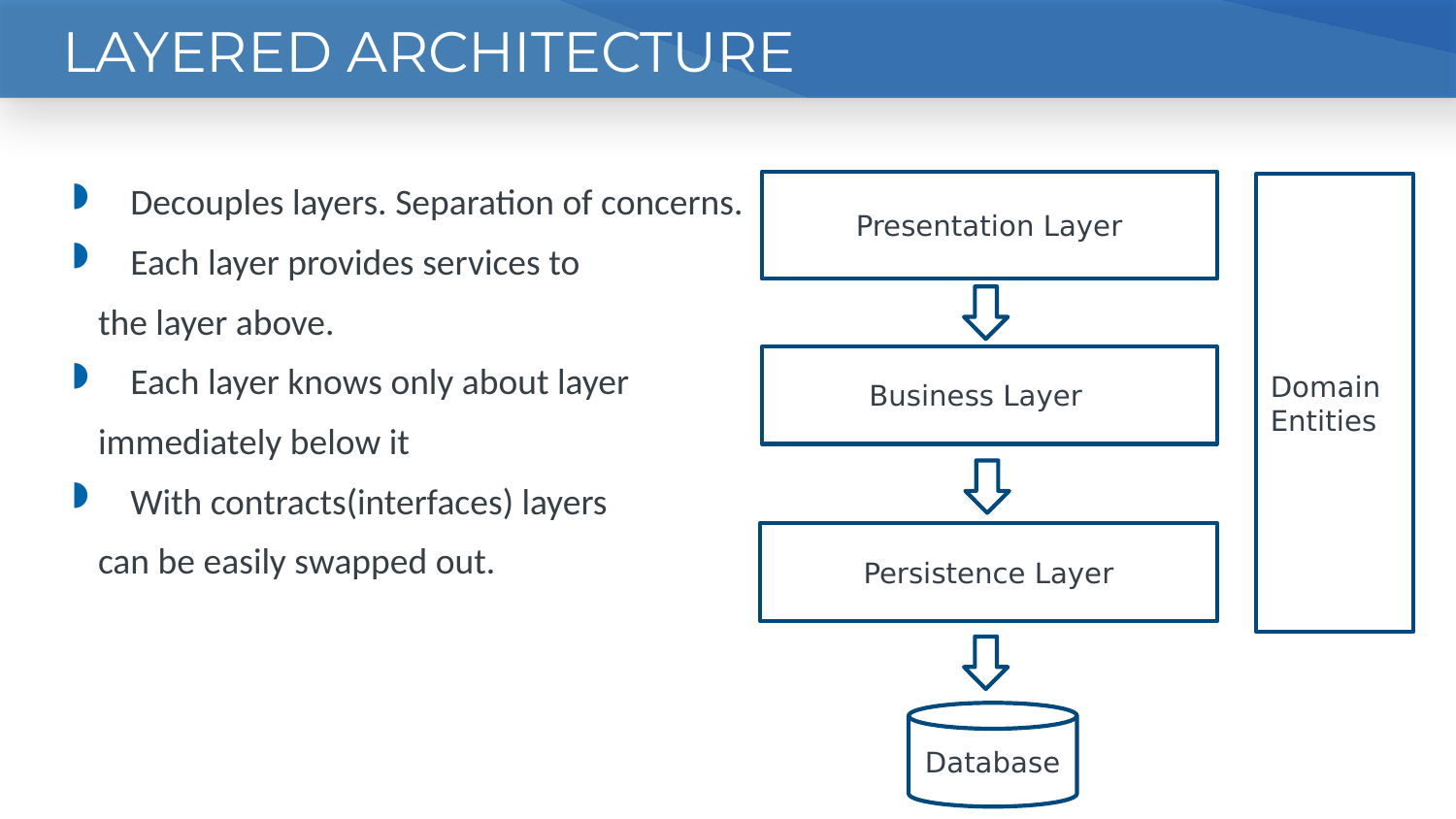

# Layered architecture
Decouples layers. Separation of concerns.
Each layer provides services to
   the layer above.
Each layer knows only about layer
   immediately below it
With contracts(interfaces) layers
   can be easily swapped out.
Presentation Layer
Domain
Entities

Business Layer

Persistence Layer

Database